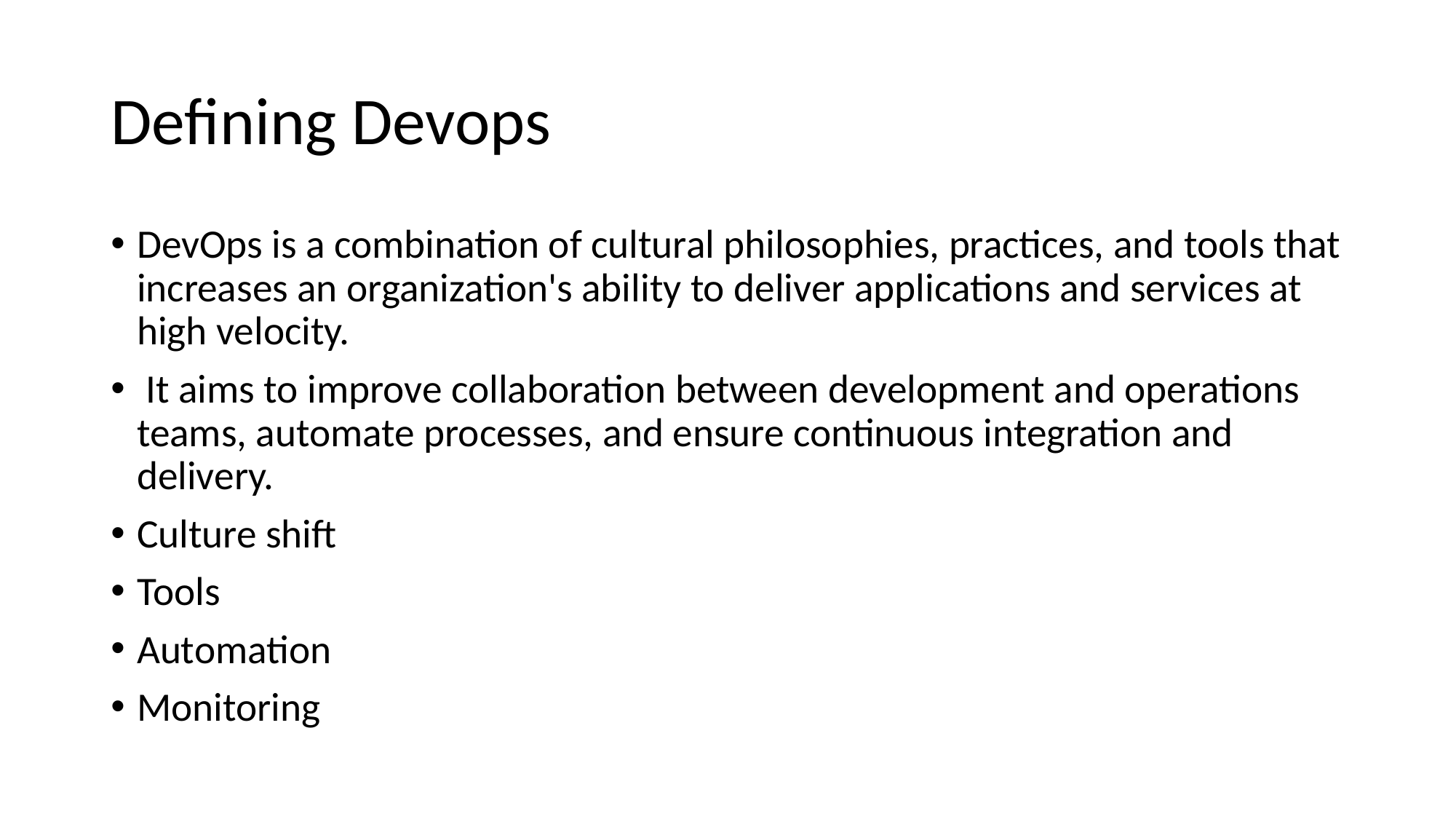

# Defining Devops
DevOps is a combination of cultural philosophies, practices, and tools that increases an organization's ability to deliver applications and services at high velocity.
 It aims to improve collaboration between development and operations teams, automate processes, and ensure continuous integration and delivery.
Culture shift
Tools
Automation
Monitoring